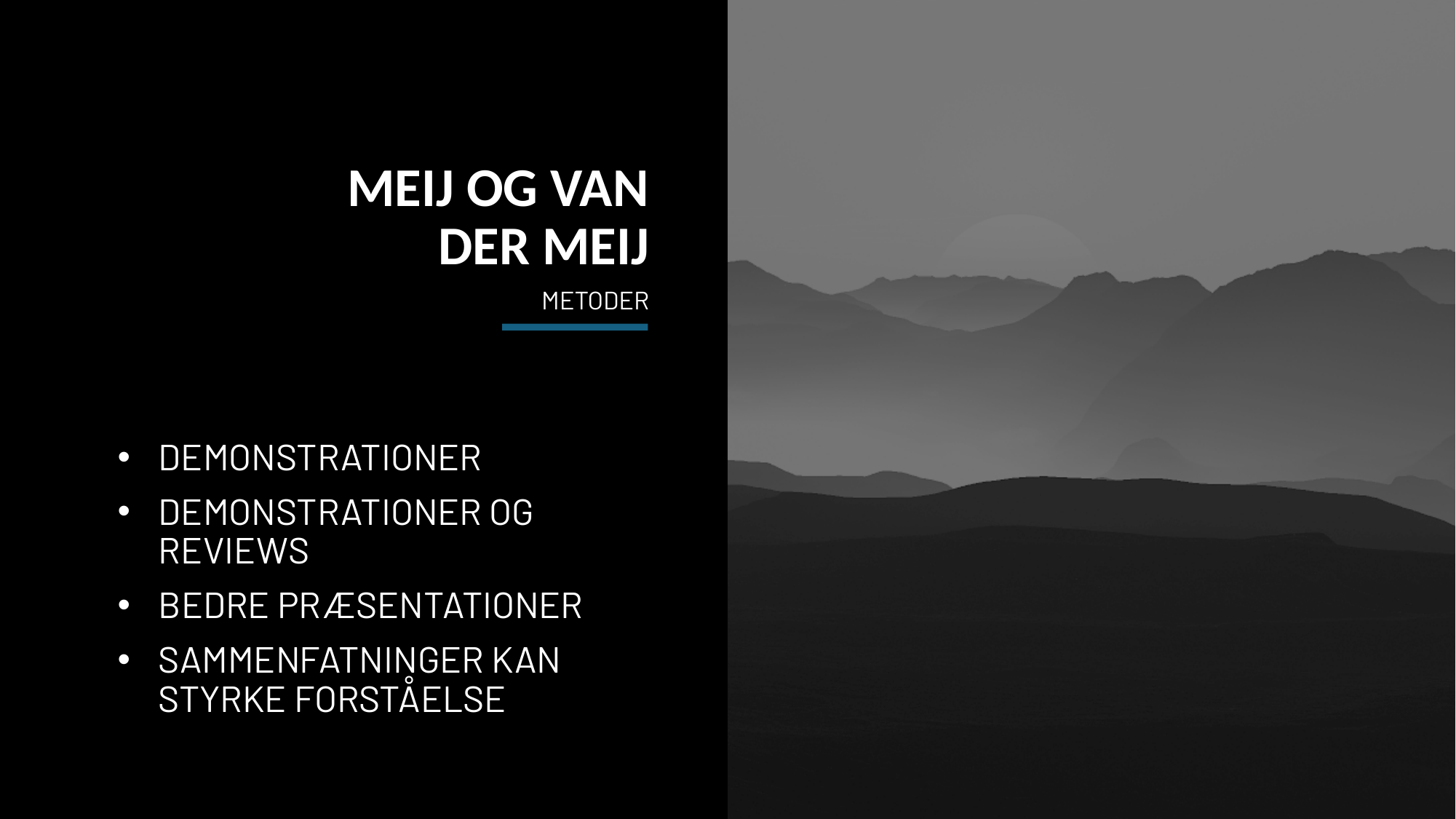

MEIJ OG VAN DER MEIJ
# METODER

DEMONSTRATIONER
DEMONSTRATIONER OG REVIEWS
BEDRE PRÆSENTATIONER
SAMMENFATNINGER KAN STYRKE FORSTÅELSE